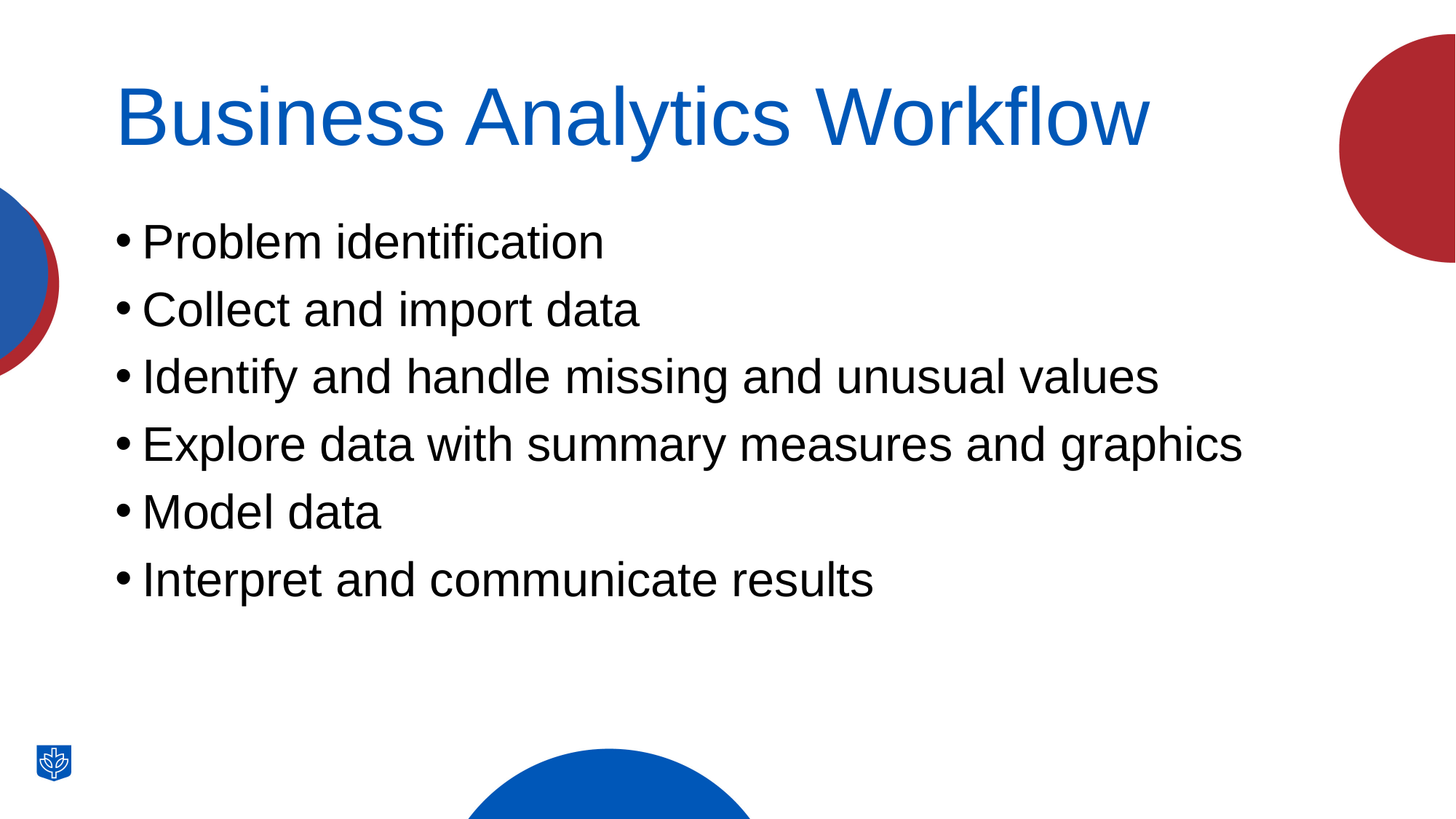

# Business Analytics Workflow
Problem identification
Collect and import data
Identify and handle missing and unusual values
Explore data with summary measures and graphics
Model data
Interpret and communicate results